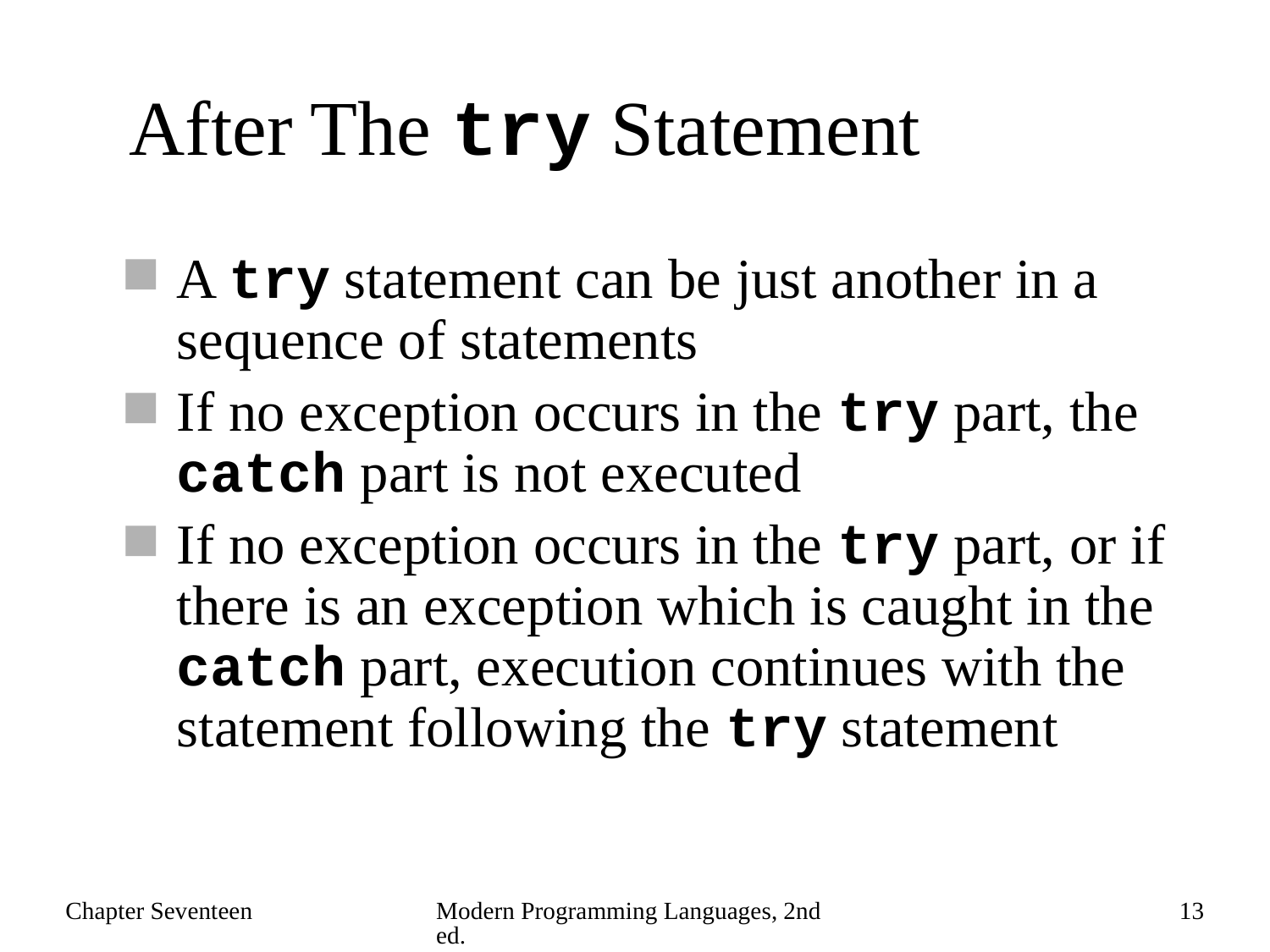

# After The try Statement
A try statement can be just another in a sequence of statements
If no exception occurs in the try part, the catch part is not executed
If no exception occurs in the try part, or if there is an exception which is caught in the catch part, execution continues with the statement following the try statement
Chapter Seventeen
Modern Programming Languages, 2nd ed.
13